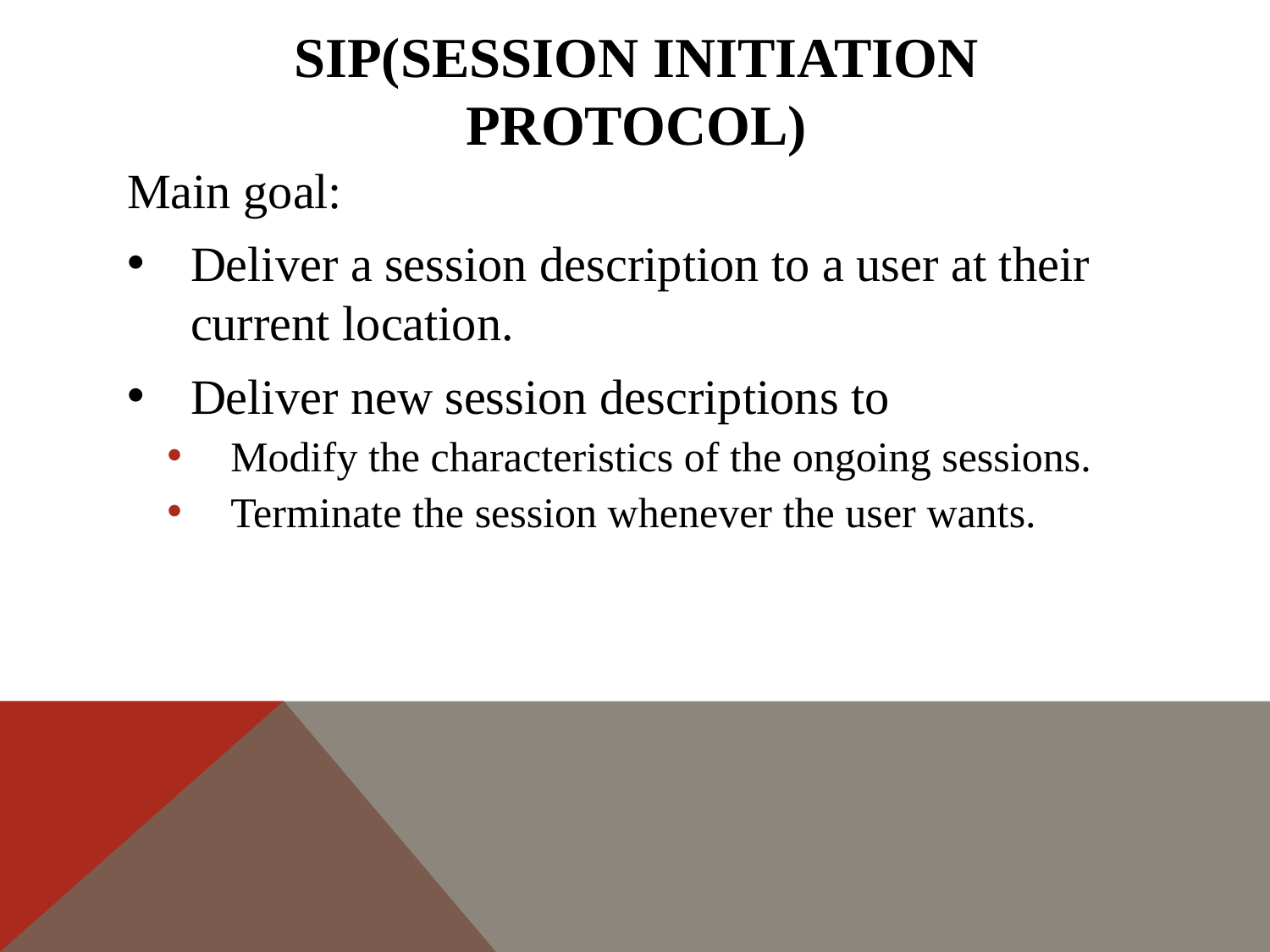

# Sip(session initiation protocol)
Main goal:
Deliver a session description to a user at their current location.
Deliver new session descriptions to
Modify the characteristics of the ongoing sessions.
Terminate the session whenever the user wants.